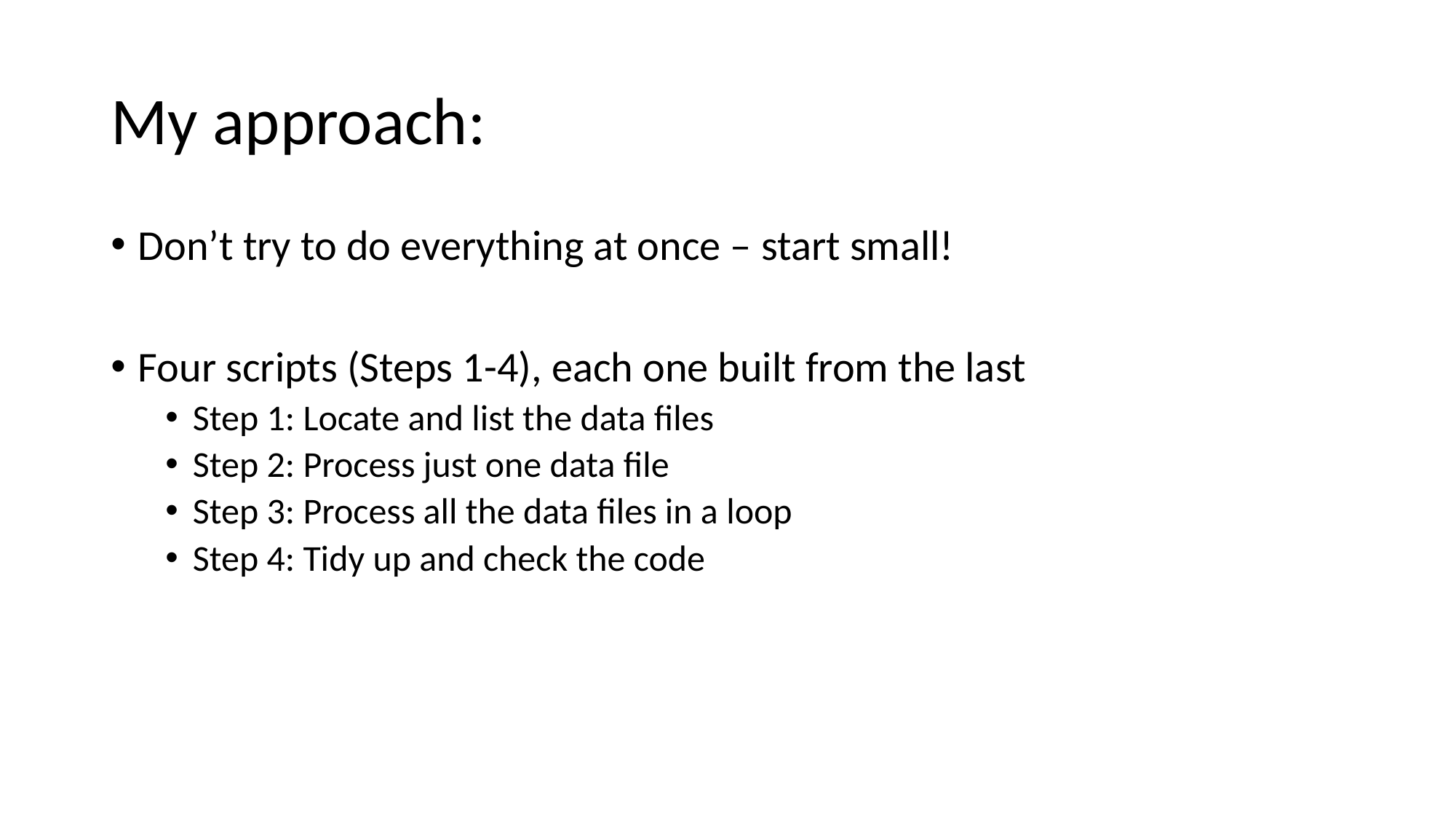

# My approach:
Don’t try to do everything at once – start small!

Four scripts (Steps 1-4), each one built from the last
Step 1: Locate and list the data files
Step 2: Process just one data file
Step 3: Process all the data files in a loop
Step 4: Tidy up and check the code